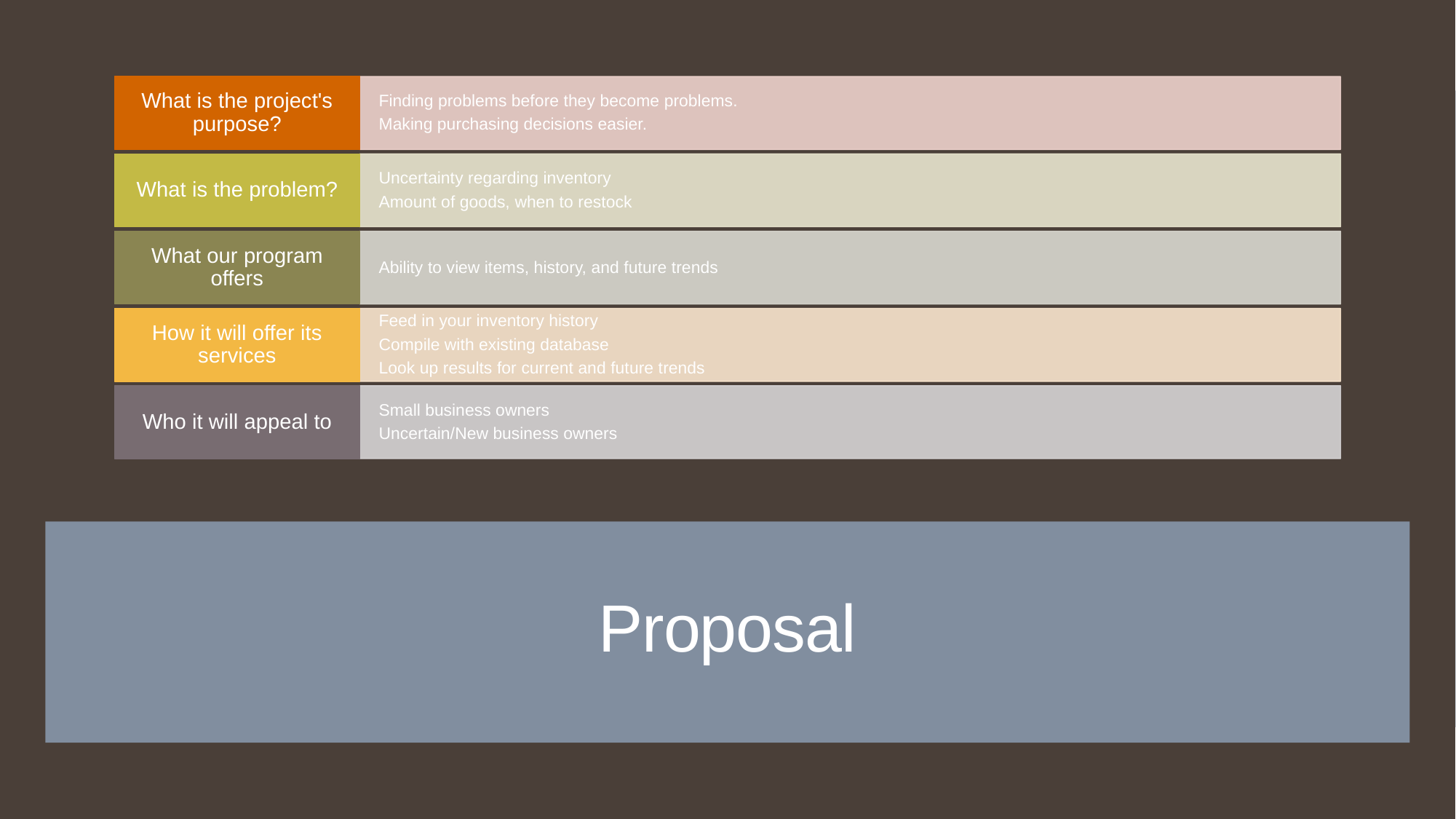

Finding problems before they become problems.
Making purchasing decisions easier.
What is the project's purpose?
Uncertainty regarding inventory
Amount of goods, when to restock
What is the problem?
Ability to view items, history, and future trends
What our program offers
Feed in your inventory history
Compile with existing database
Look up results for current and future trends
How it will offer its services
Small business owners
Uncertain/New business owners
Who it will appeal to

# Proposal